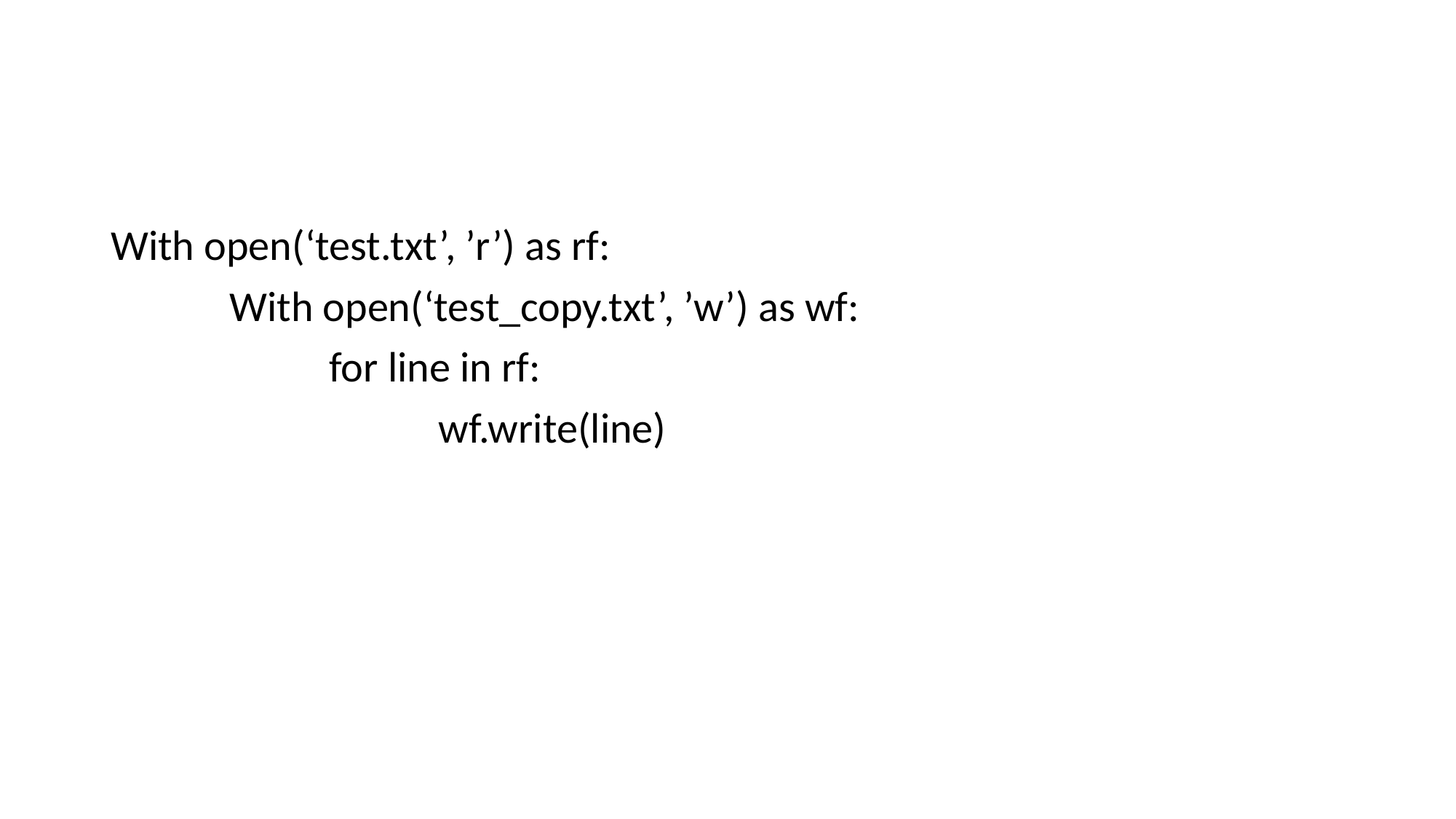

#
With open(‘test.txt’, ’r’) as rf:
	 With open(‘test_copy.txt’, ’w’) as wf:
		for line in rf:
			wf.write(line)